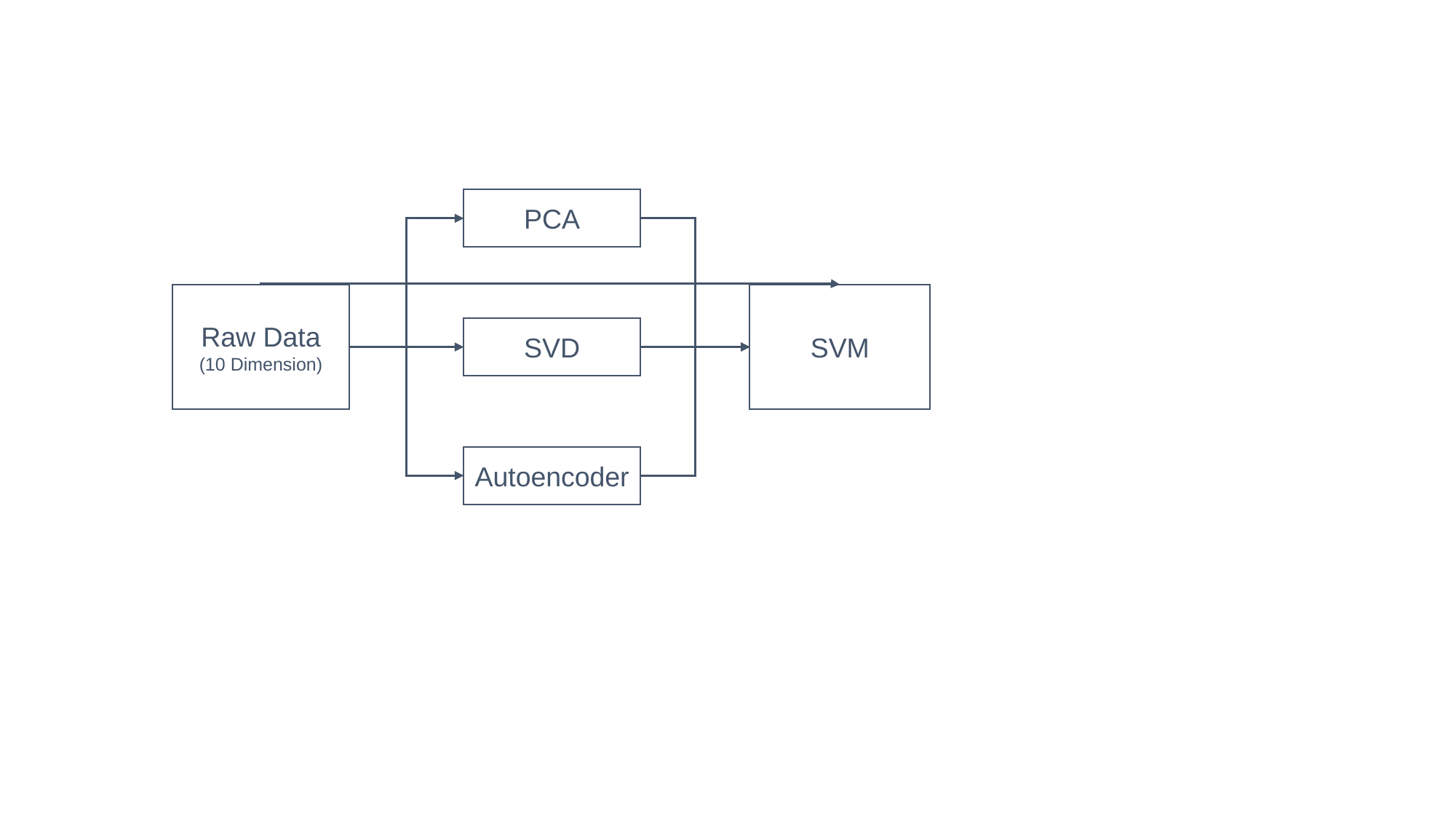

PCA
Raw Data
(10 Dimension)
SVM
SVD
Autoencoder